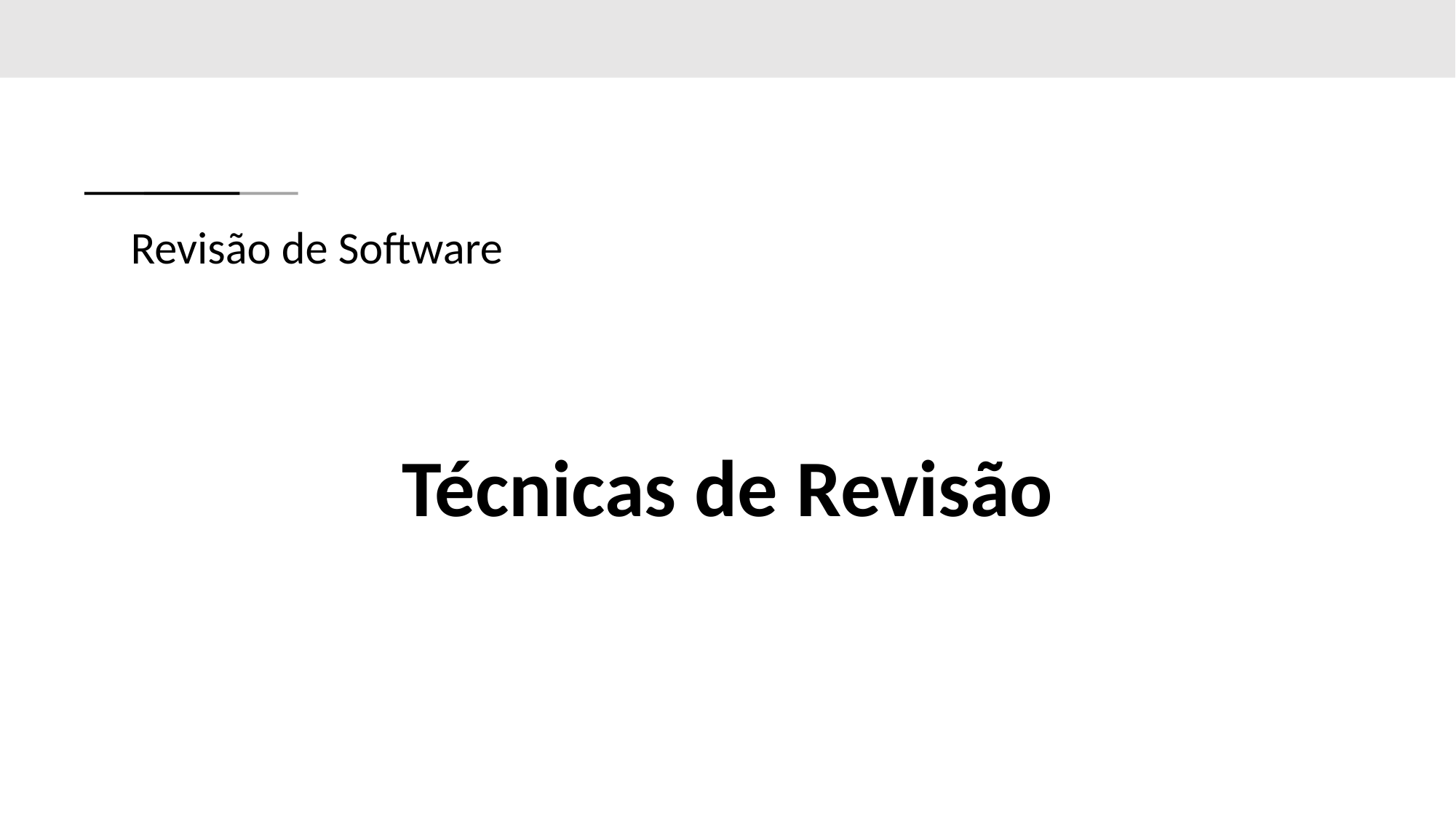

# Revisão de Software
Técnicas de Revisão